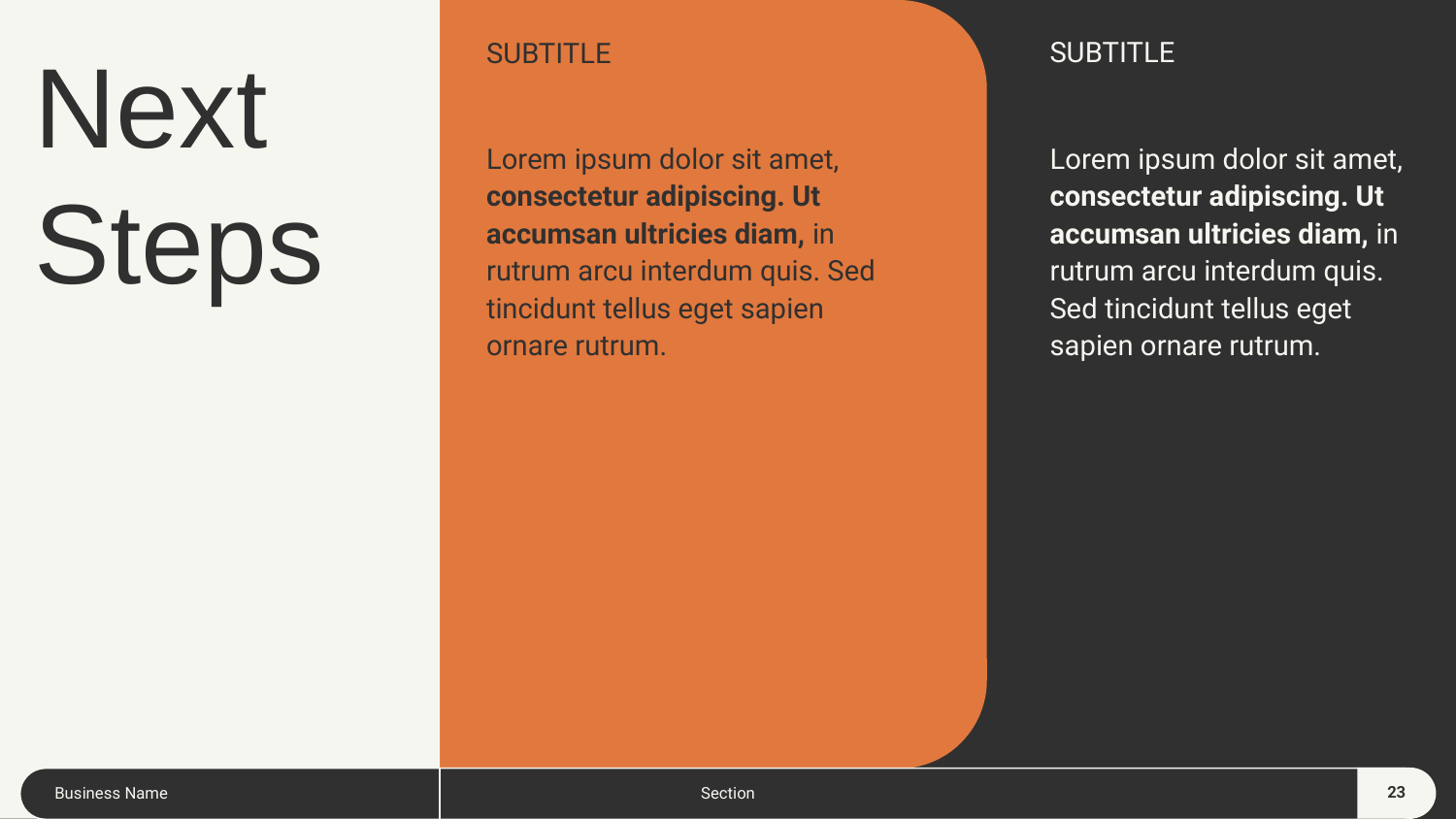

# Next
Steps
SUBTITLE
SUBTITLE
Lorem ipsum dolor sit amet, consectetur adipiscing. Ut accumsan ultricies diam, in rutrum arcu interdum quis. Sed tincidunt tellus eget sapien ornare rutrum.
Lorem ipsum dolor sit amet, consectetur adipiscing. Ut accumsan ultricies diam, in rutrum arcu interdum quis. Sed tincidunt tellus eget sapien ornare rutrum.
23
Business Name
Section